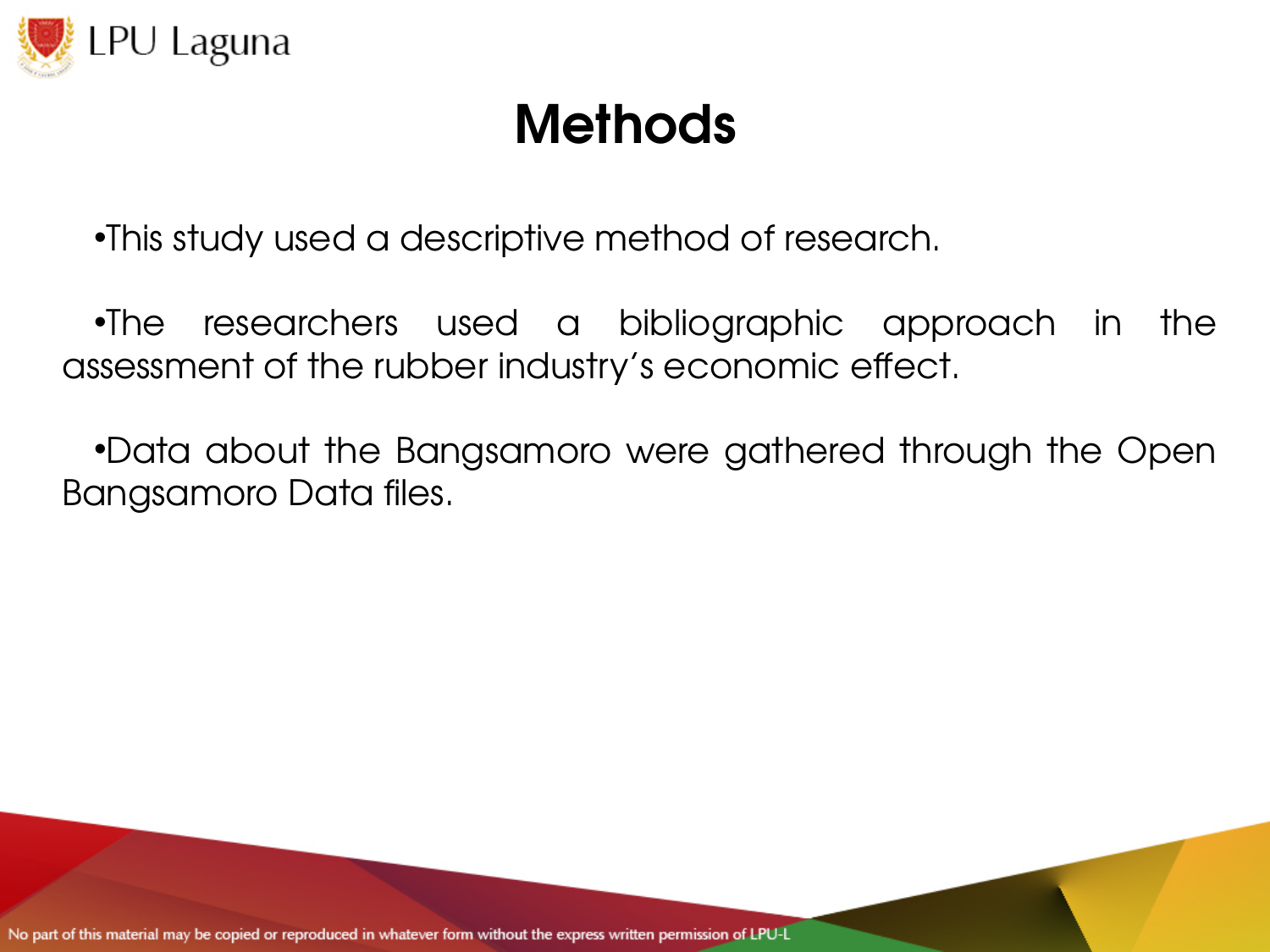

Methods
This study used a descriptive method of research.

The researchers used a bibliographic approach in the assessment of the rubber industry’s economic effect.

Data about the Bangsamoro were gathered through the Open Bangsamoro Data files.